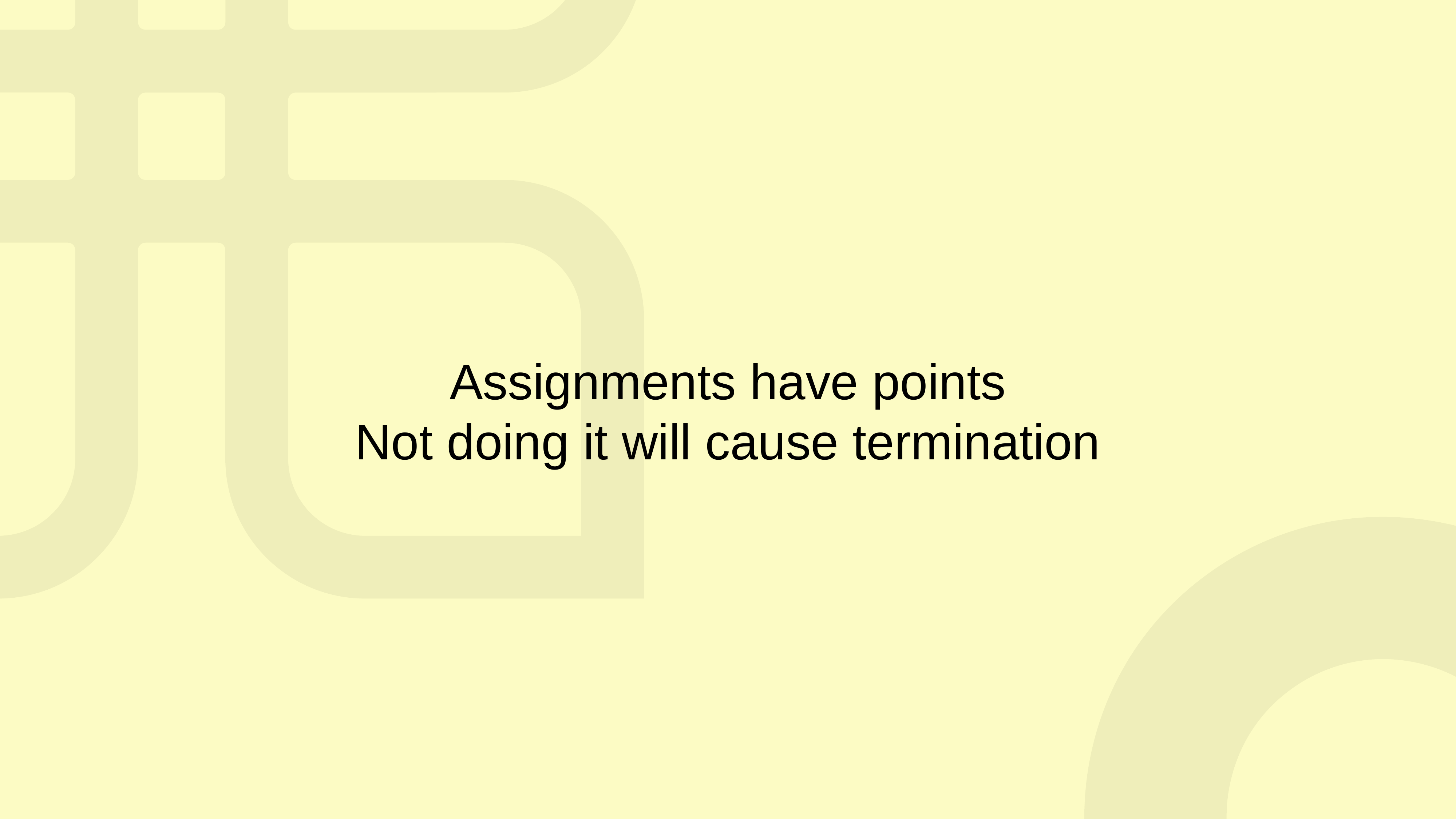

Assignments have points
Not doing it will cause termination